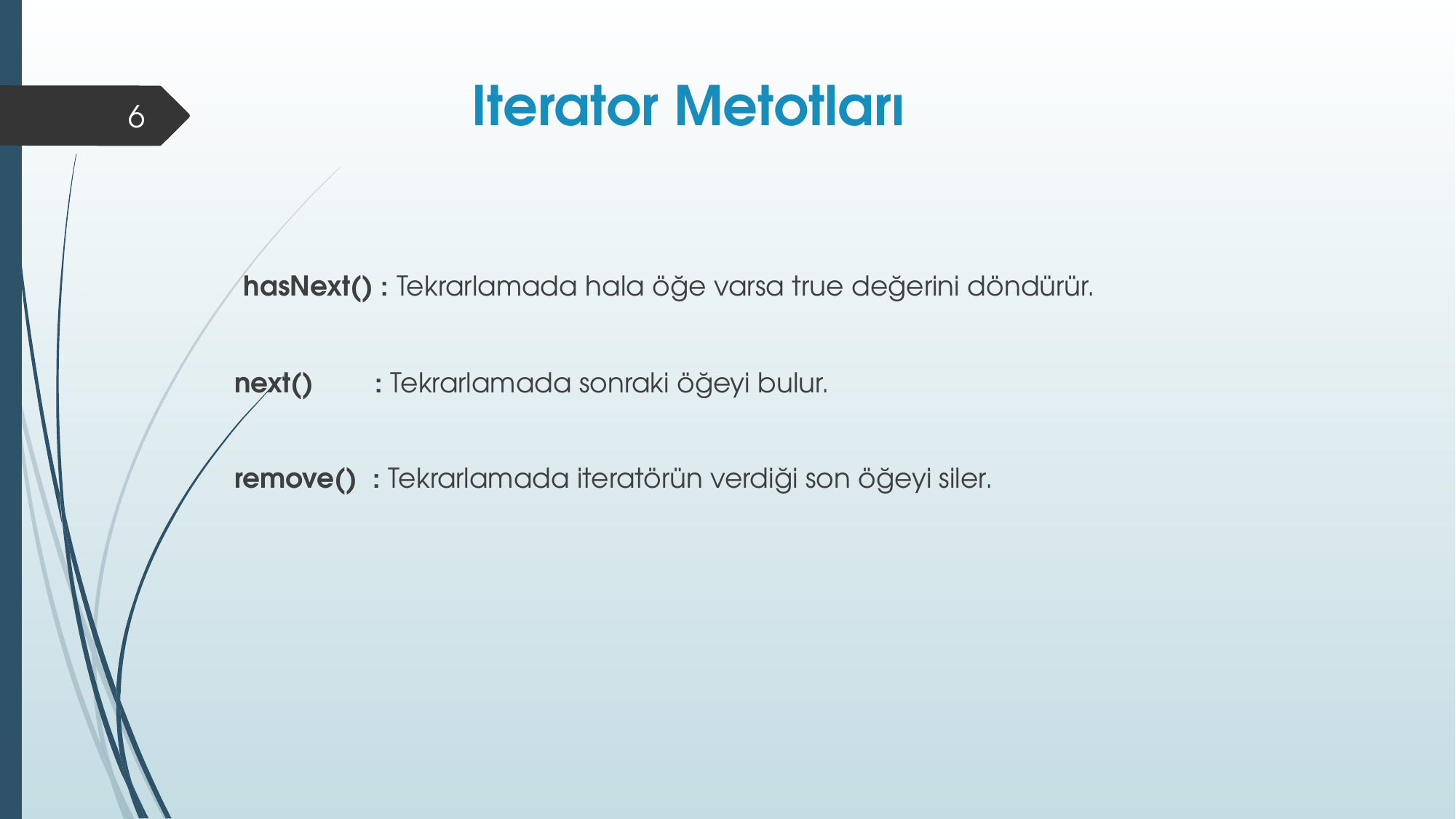

# Iterator Metotları
6

      hasNext() : Tekrarlamada hala öğe varsa true değerini döndürür.

	next()        : Tekrarlamada sonraki öğeyi bulur.

	remove()  : Tekrarlamada iteratörün verdiği son öğeyi siler.